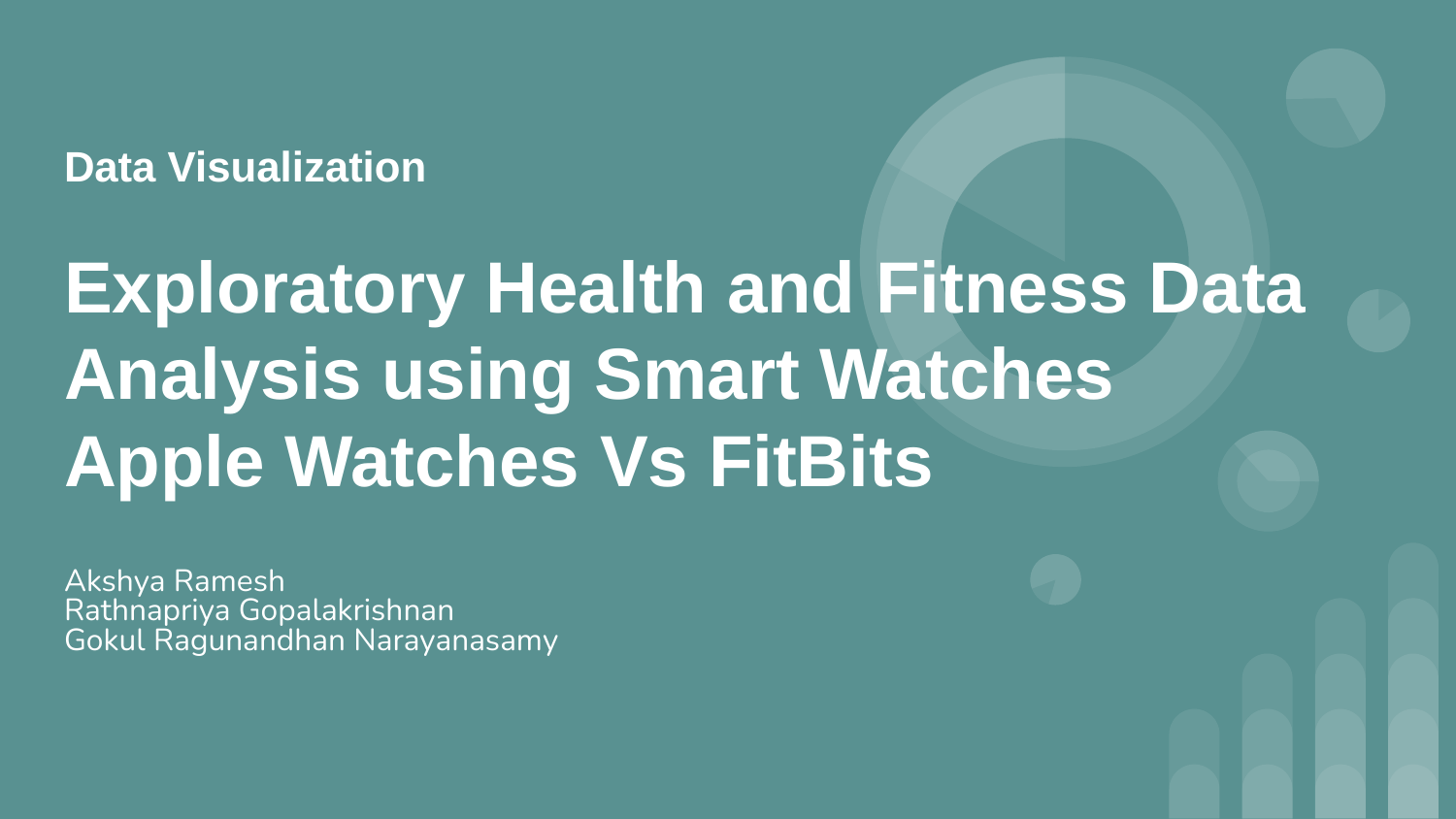

Data Visualization
# Exploratory Health and Fitness Data Analysis using Smart Watches
Apple Watches Vs FitBits
Akshya Ramesh
Rathnapriya Gopalakrishnan
Gokul Ragunandhan Narayanasamy